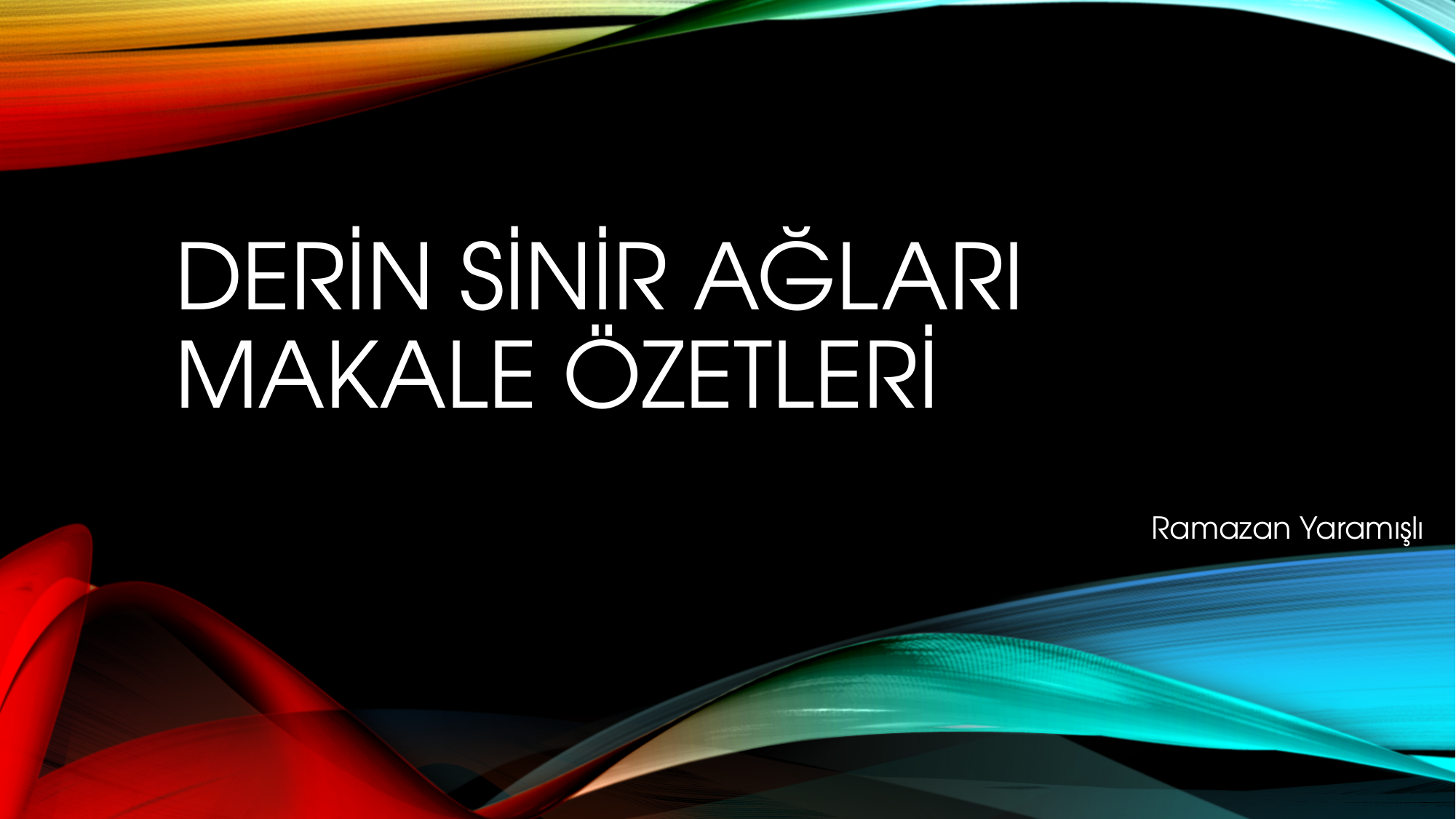

# Derin sinir ağları makale özetleri
Ramazan Yaramışlı